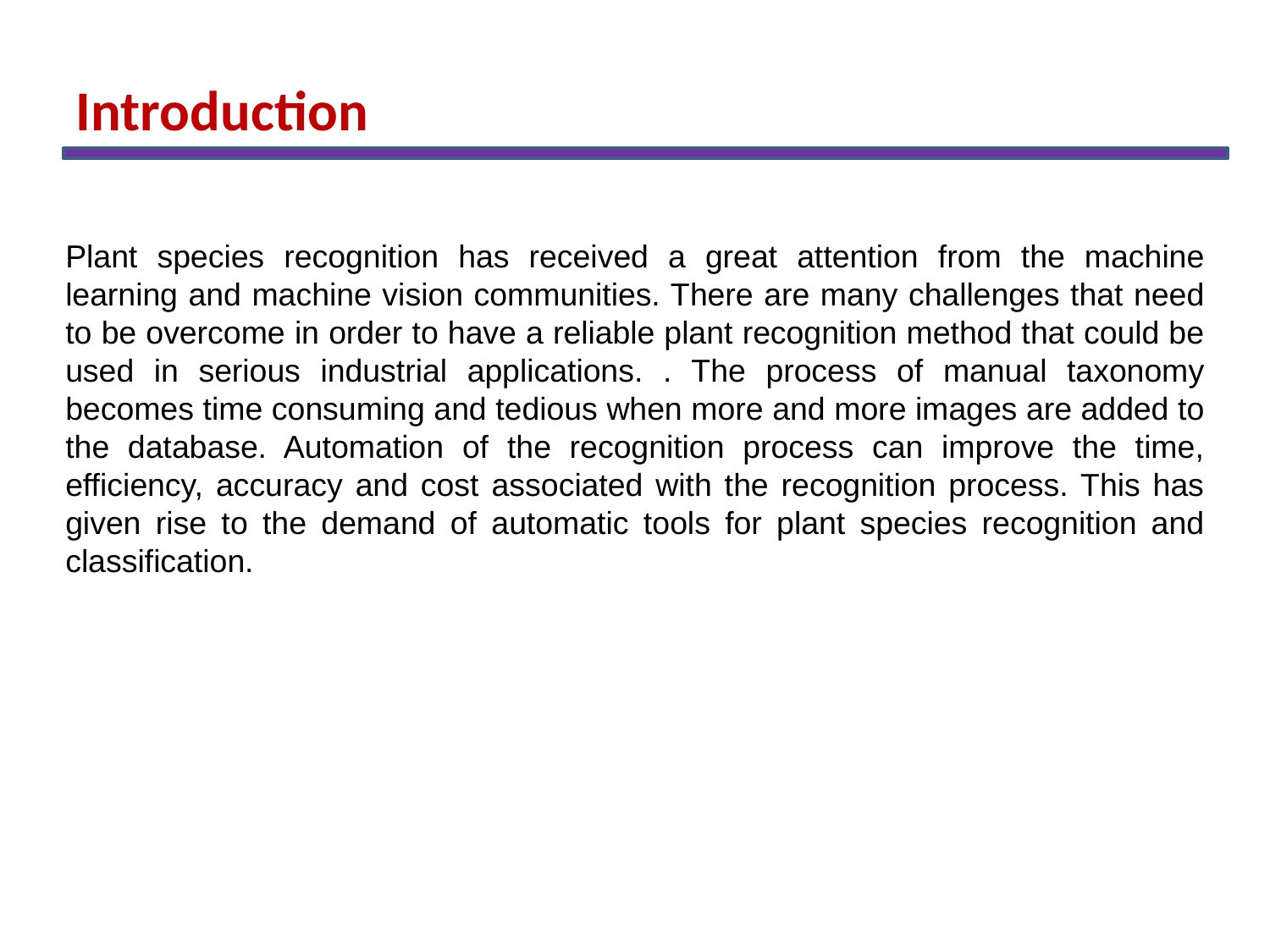

Introduction

Plant species recognition has received a great attention from the machine learning and machine vision communities. There are many challenges that need to be overcome in order to have a reliable plant recognition method that could be used in serious industrial applications. . The process of manual taxonomy becomes time consuming and tedious when more and more images are added to the database. Automation of the recognition process can improve the time, efficiency, accuracy and cost associated with the recognition process. This has given rise to the demand of automatic tools for plant species recognition and classification.